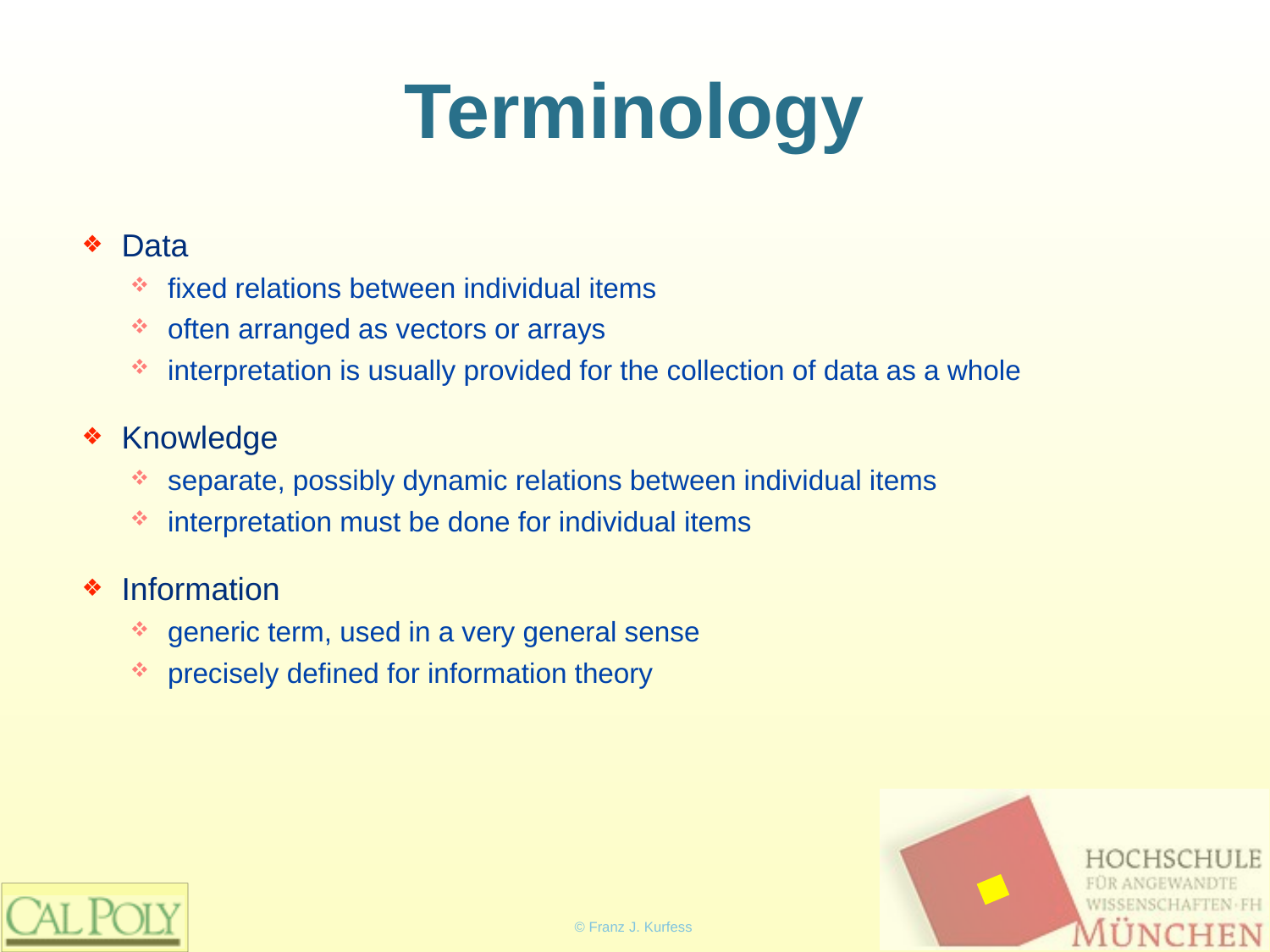

# Terminology
Data
fixed relations between individual items
often arranged as vectors or arrays
interpretation is usually provided for the collection of data as a whole
Knowledge
separate, possibly dynamic relations between individual items
interpretation must be done for individual items
Information
generic term, used in a very general sense
precisely defined for information theory
22